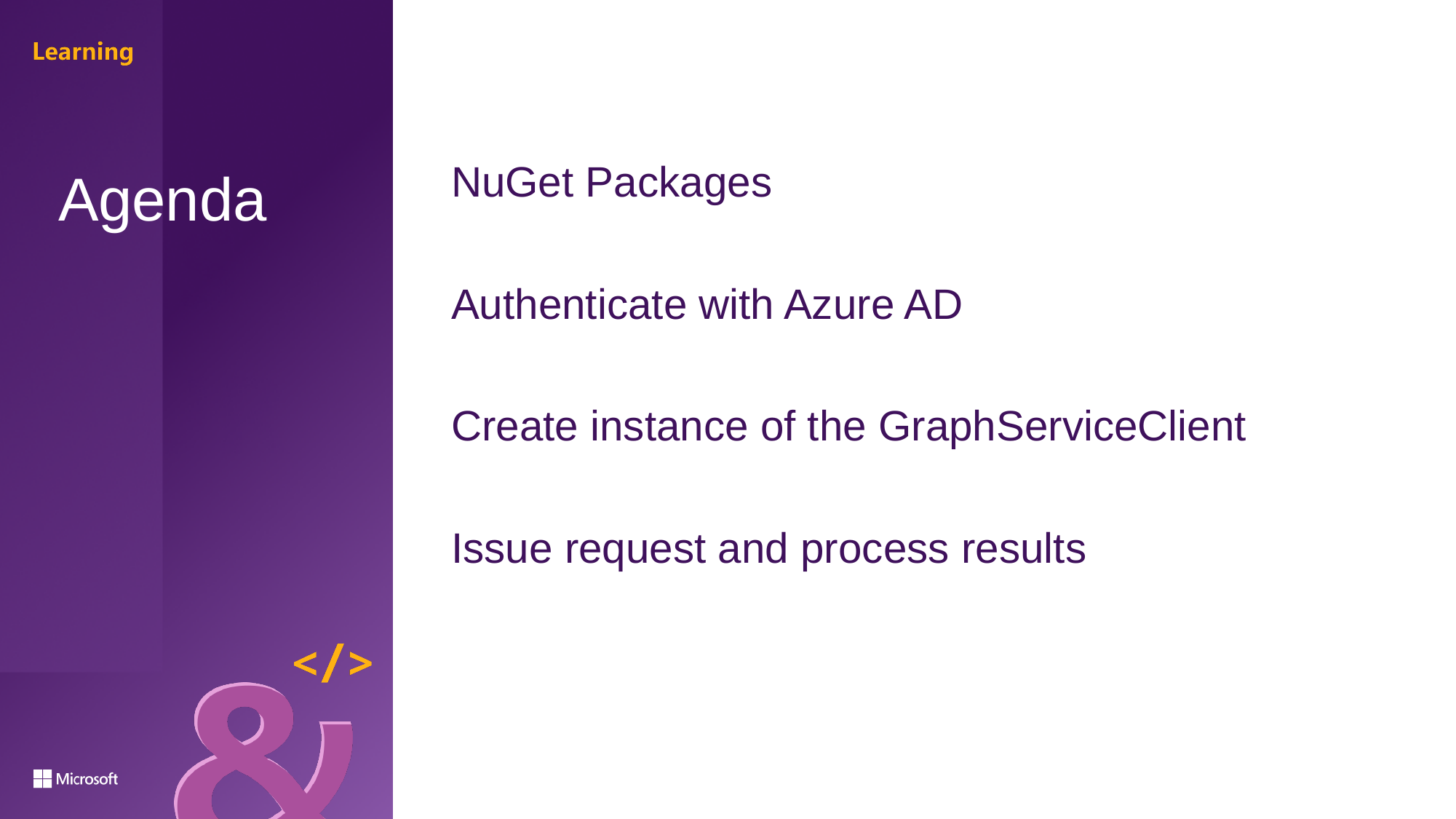

NuGet Packages

Authenticate with Azure AD

Create instance of the GraphServiceClient

Issue request and process results